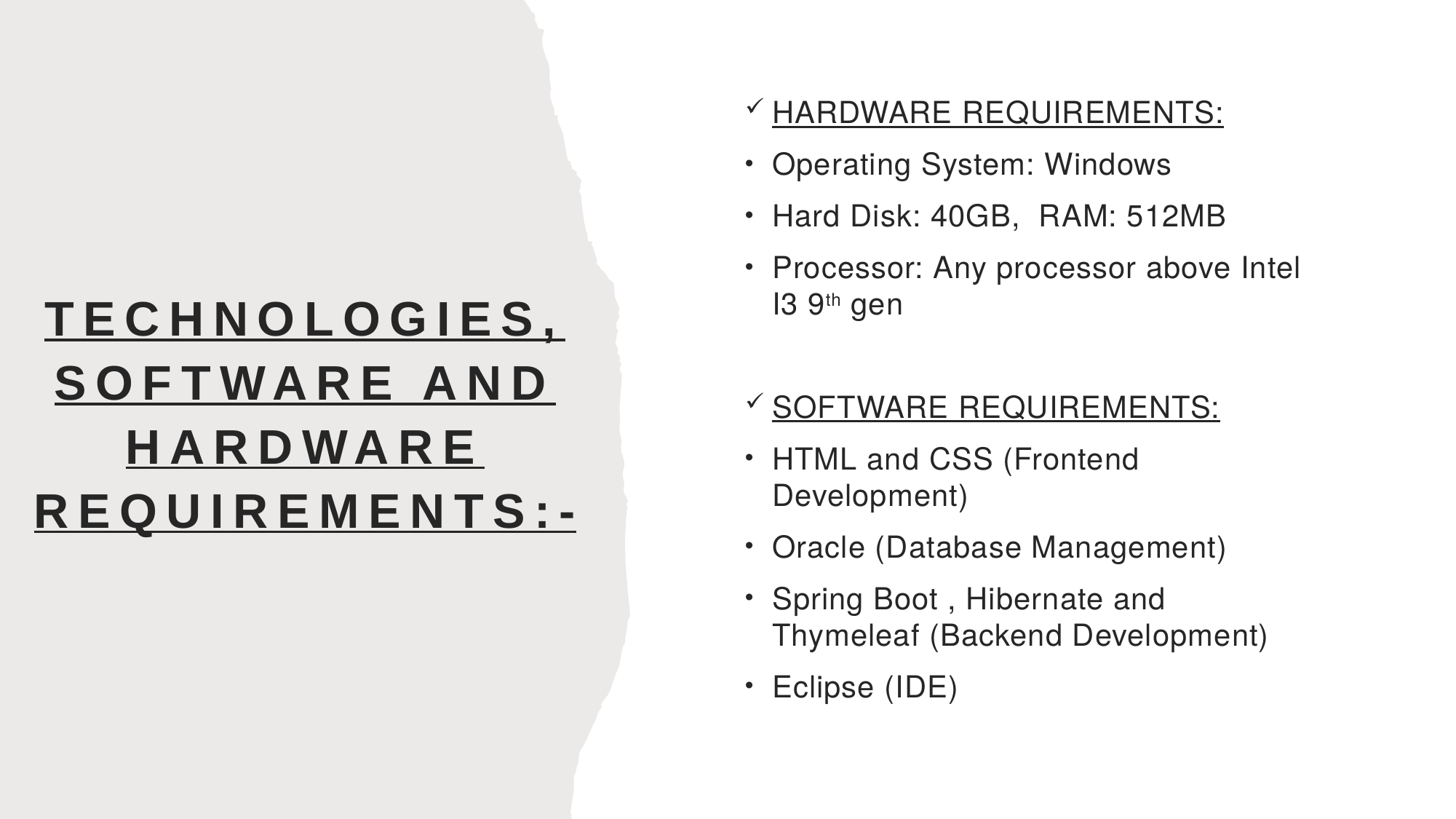

HARDWARE REQUIREMENTS:
Operating System: Windows
Hard Disk: 40GB,  RAM: 512MB
Processor: Any processor above Intel I3 9th gen

SOFTWARE REQUIREMENTS:
HTML and CSS (Frontend Development)
Oracle (Database Management)
Spring Boot , Hibernate and Thymeleaf (Backend Development)
Eclipse (IDE)

# Technologies, software and hardware requirements:-